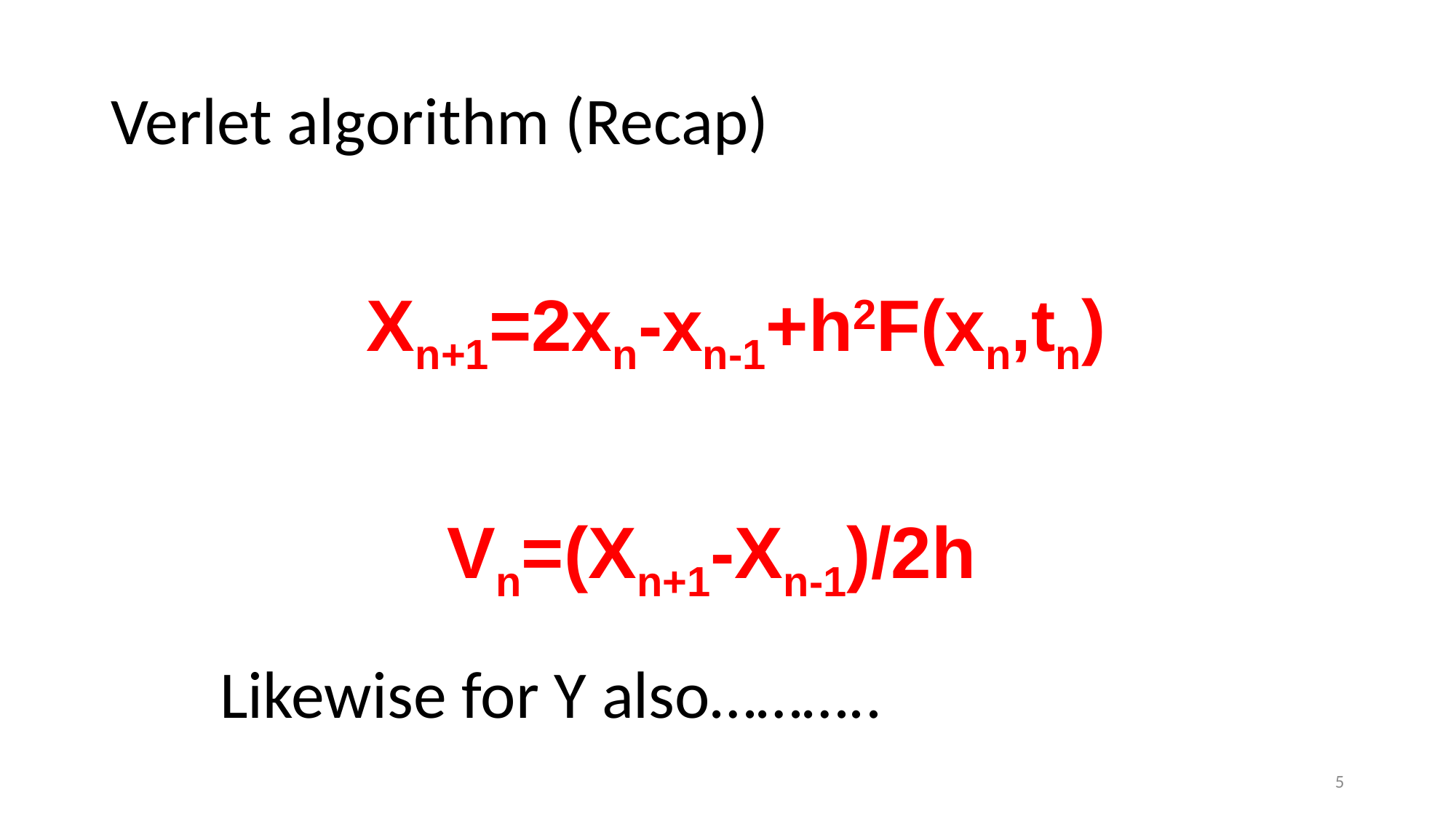

# Verlet algorithm (Recap)
Xn+1=2xn-xn-1+h2F(xn,tn)
Vn=(Xn+1-Xn-1)/2h
Likewise for Y also………..
5